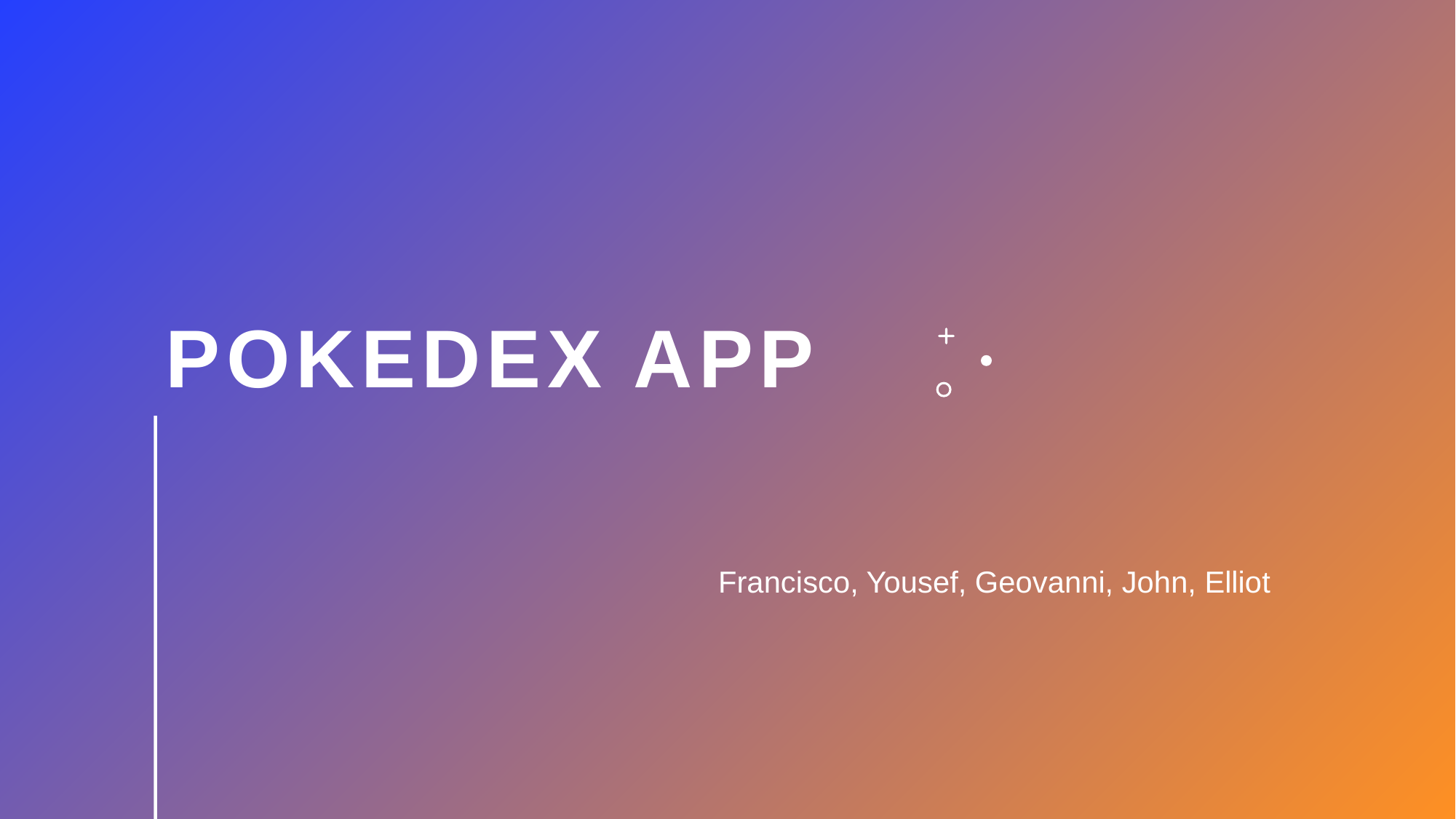

# Pokedex App
Francisco, Yousef, Geovanni, John, Elliot